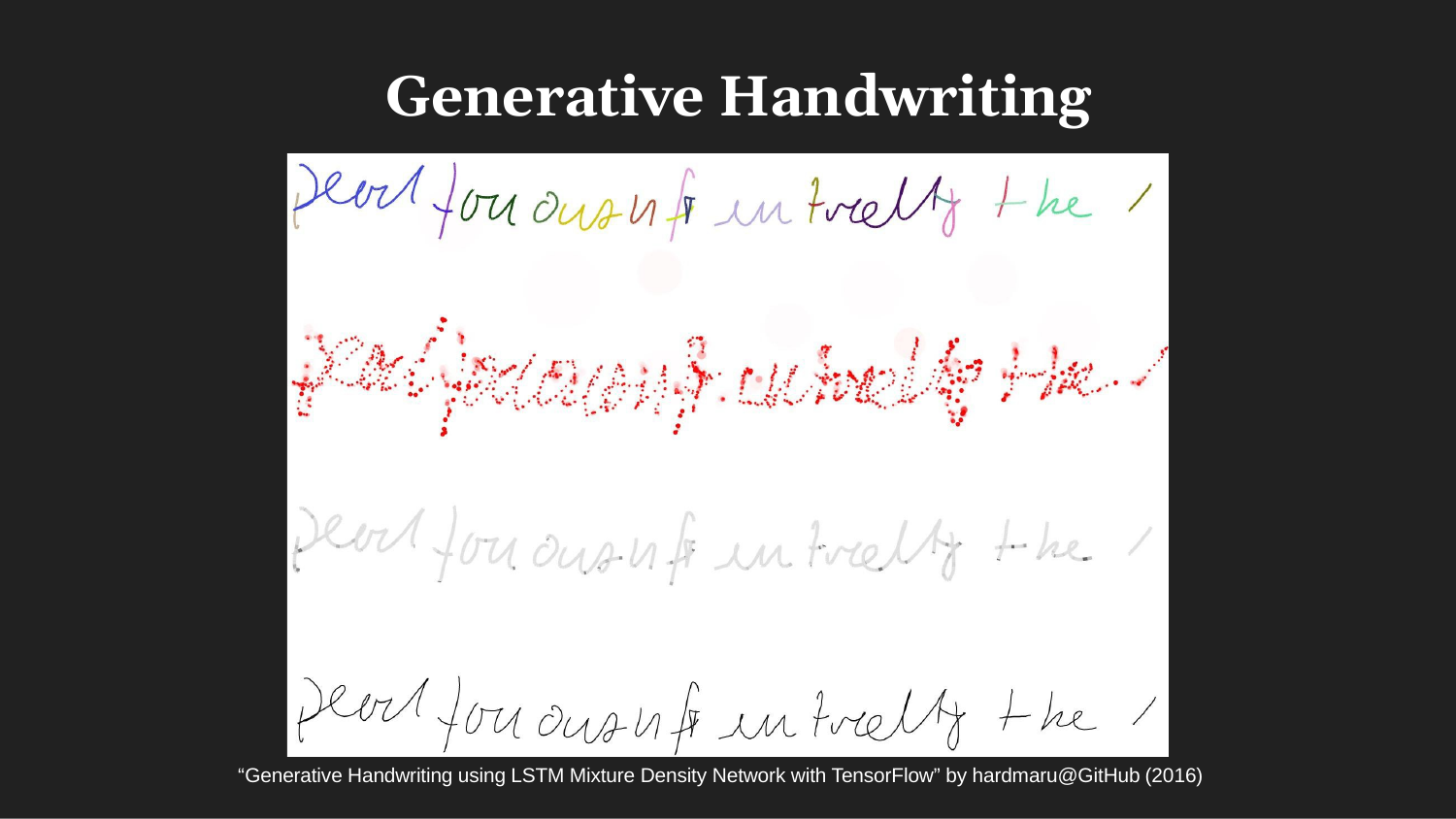

# Generative Handwriting

“Generative Handwriting using LSTM Mixture Density Network with TensorFlow” by hardmaru@GitHub (2016)